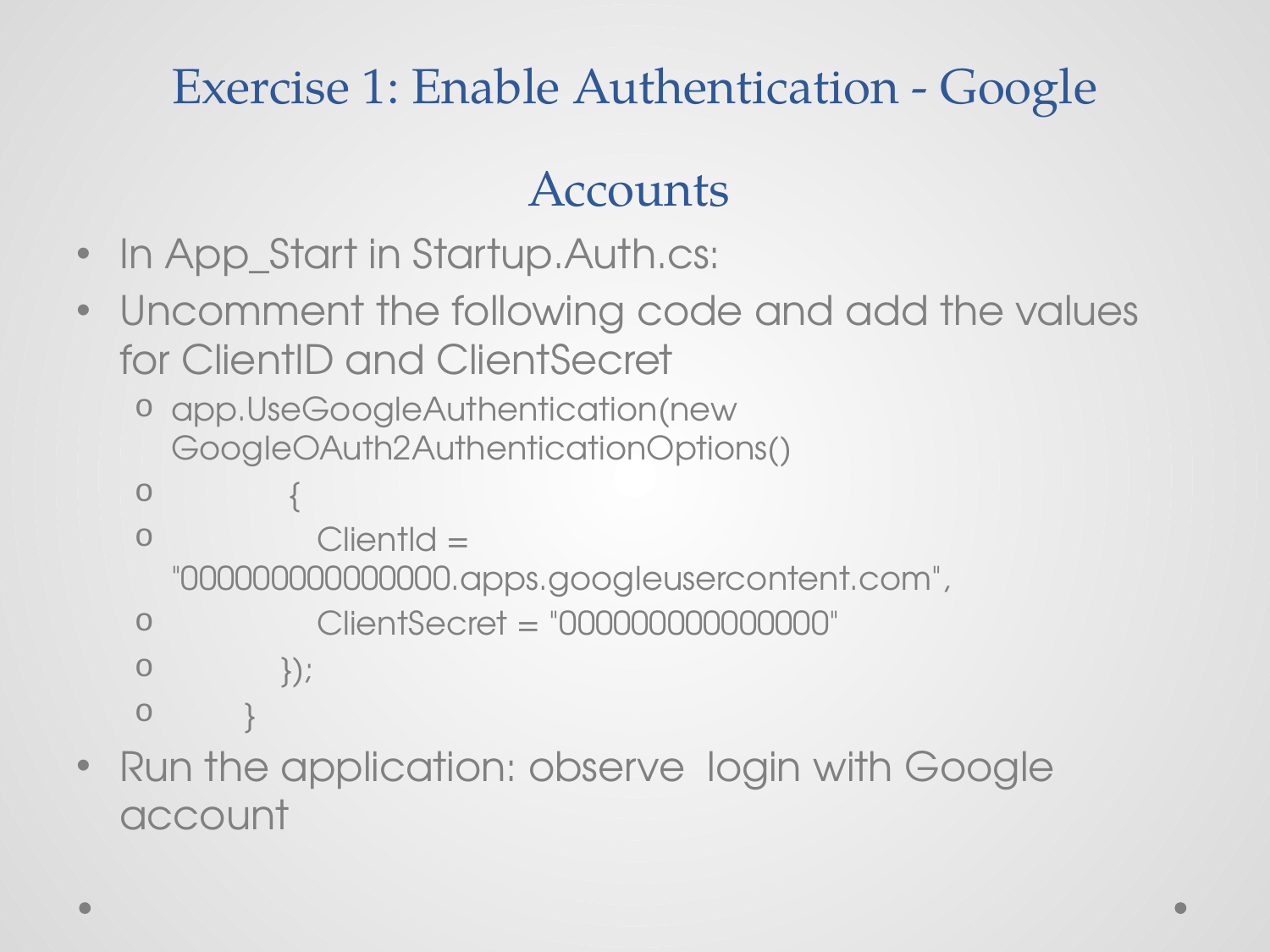

# Exercise 1: Enable Authentication - Google Accounts
In App_Start in Startup.Auth.cs:
Uncomment the following code and add the values for ClientID and ClientSecret
app.UseGoogleAuthentication(new GoogleOAuth2AuthenticationOptions()
             {
                ClientId = "000000000000000.apps.googleusercontent.com",
                ClientSecret = "000000000000000"
            });
        }
Run the application: observe  login with Google account